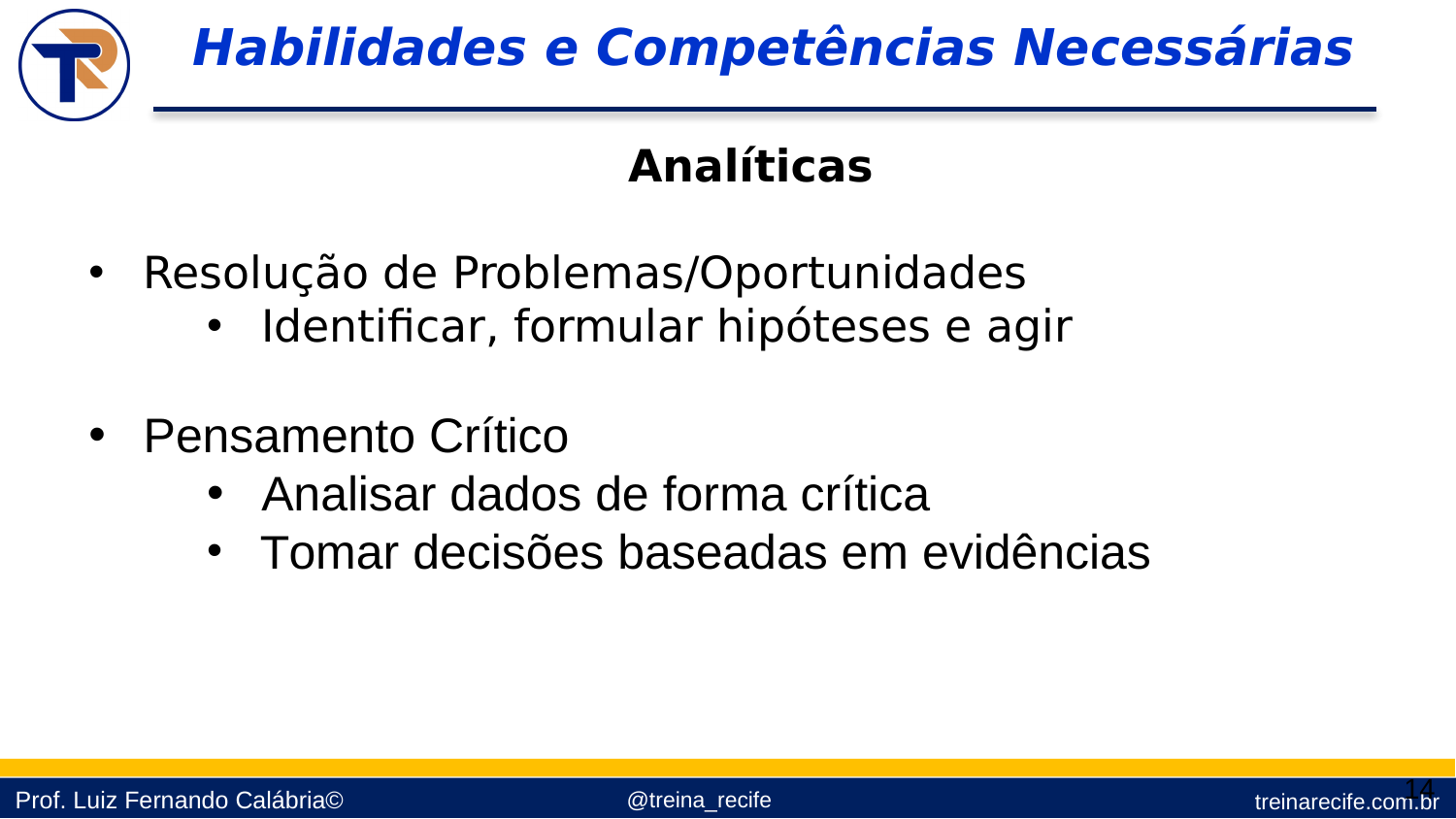

Habilidades e Competências Necessárias
Analíticas

Resolução de Problemas/Oportunidades
Identificar, formular hipóteses e agir

Pensamento Crítico
Analisar dados de forma crítica
Tomar decisões baseadas em evidências

14